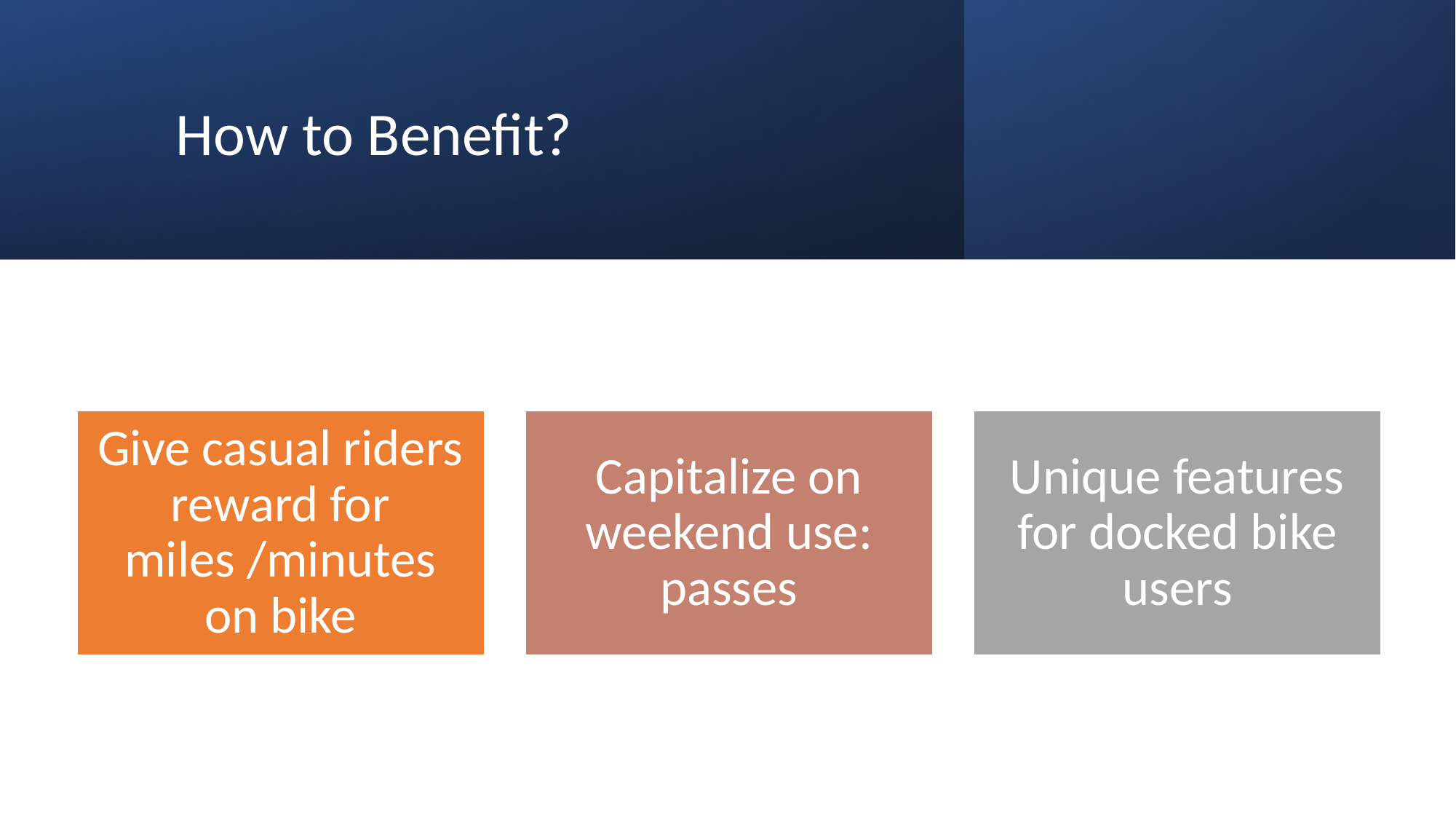

# How to Benefit?
Give casual riders reward for miles /minutes on bike
Capitalize on weekend use: passes
Unique features for docked bike users